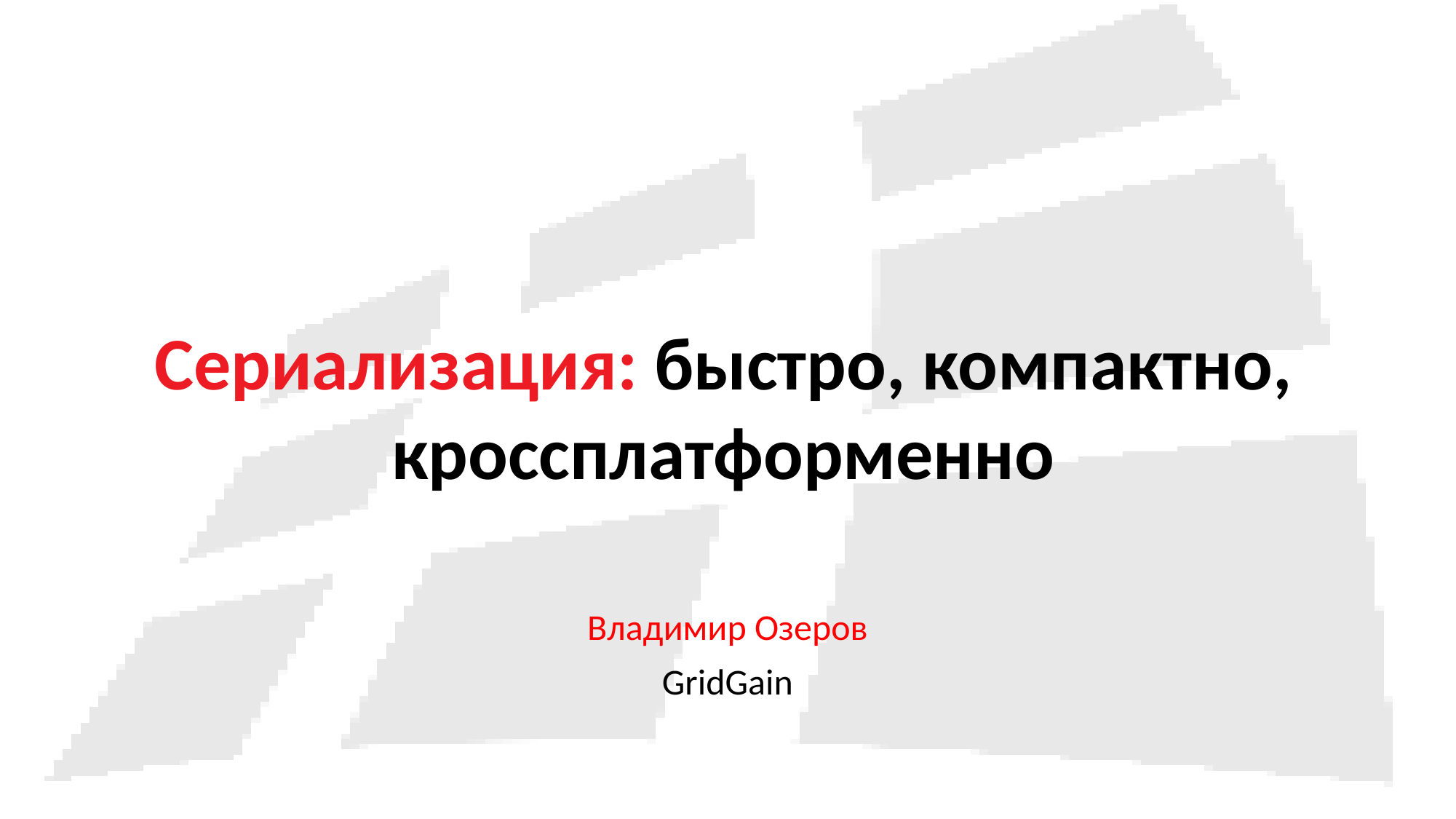

Сериализация: быстро, компактно, кроссплатформенно
Владимир Озеров
GridGain